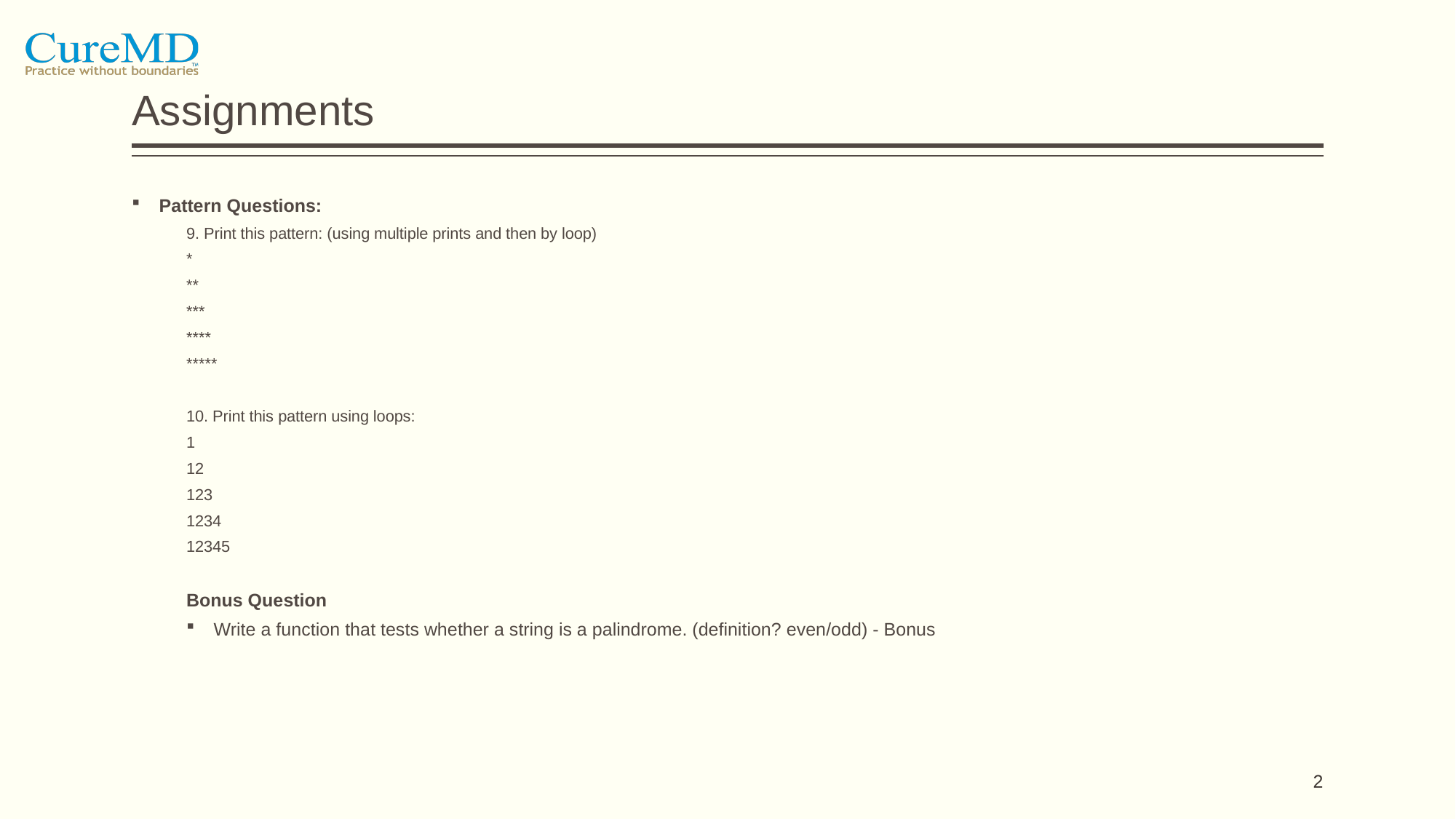

# Assignments
Pattern Questions:
9. Print this pattern: (using multiple prints and then by loop)
*
**
***
****
*****

10. Print this pattern using loops:
1
12
123
1234
12345

Bonus Question
Write a function that tests whether a string is a palindrome. (definition? even/odd) - Bonus

2